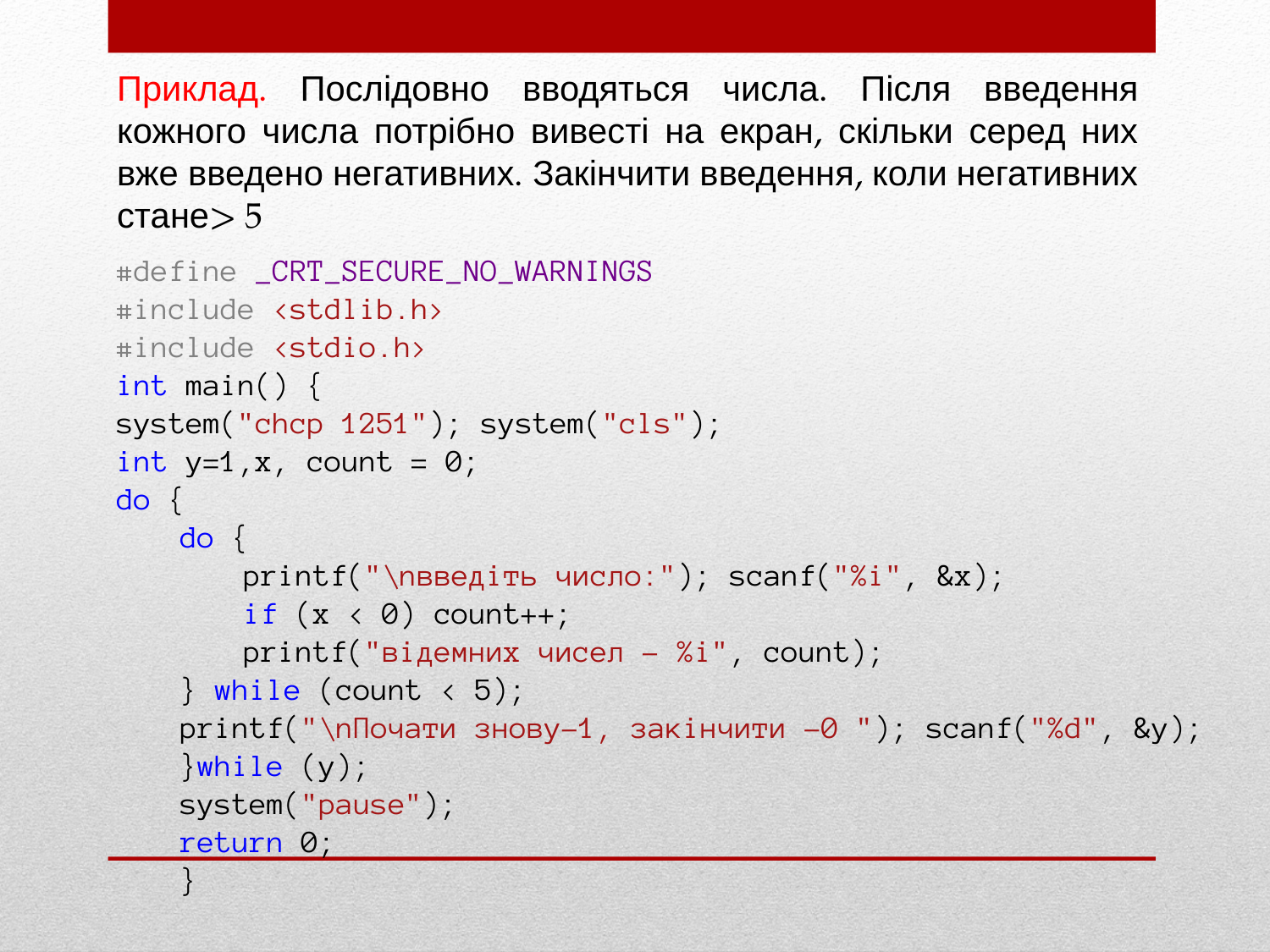

Приклад. Послідовно вводяться числа. Після введення кожного числа потрібно вивесті на екран, скільки серед них вже введено негативних. Закінчити введення, коли негативних стане> 5
#define _CRT_SECURE_NO_WARNINGS
#include <stdlib.h>
#include <stdio.h>
int main() {
system("chcp 1251"); system("cls");
int y=1,x, count = 0;
do {
do {
printf("\nвведіть число:"); scanf("%i", &x);
if (x < 0) count++;
printf("відемних чисел - %i", count);
} while (count < 5);
printf("\nПочати знову-1, закінчити -0 "); scanf("%d", &y);
}while (y);
system("pause");
return 0;
}